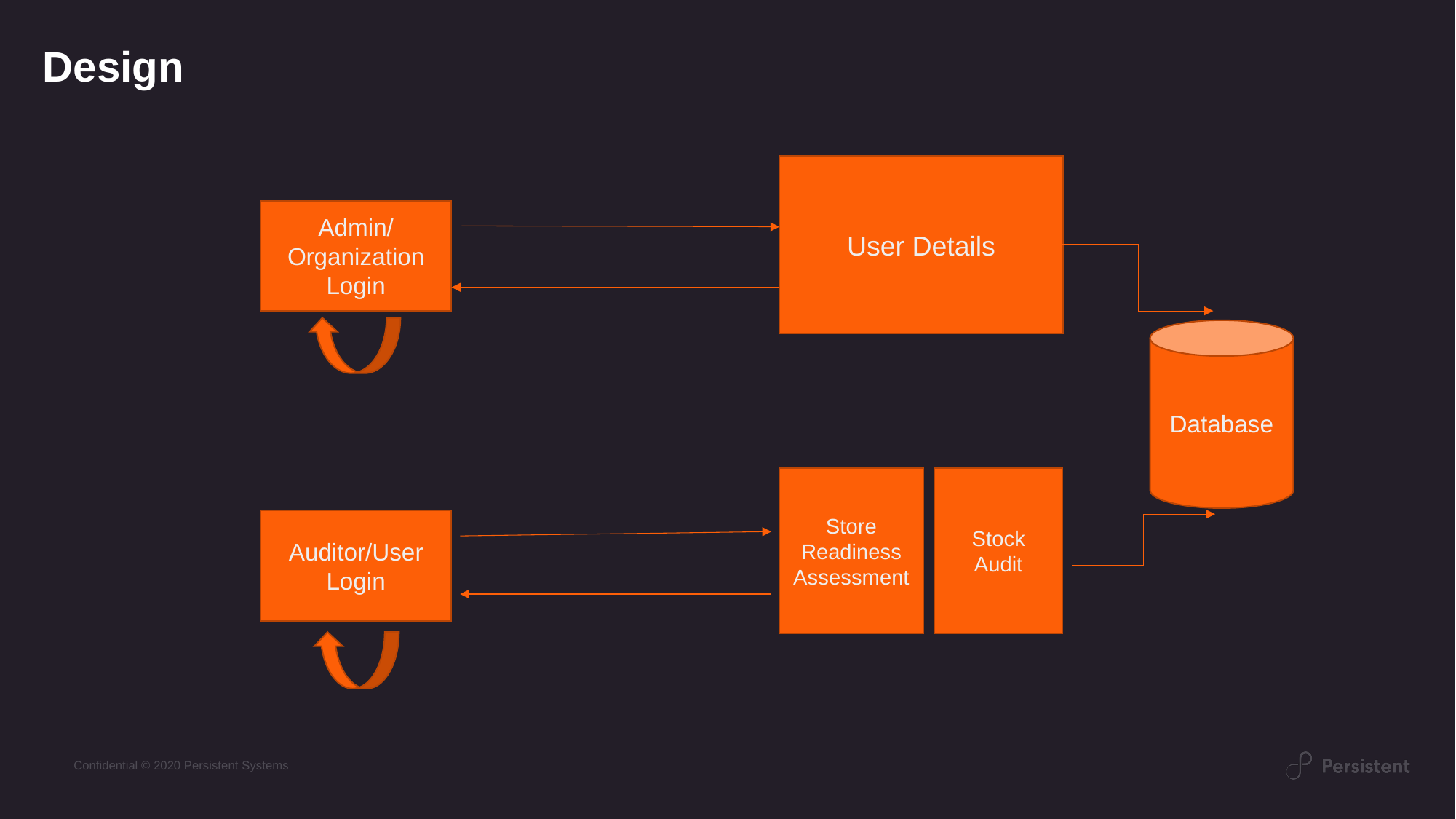

# Design
User Details
Successful
Admin/ Organization Login
Logout

Database
Unsuccessful
Store Readiness Assessment
Stock Audit
Successful
Auditor/User Login
Logout

Perform
Unsuccessful